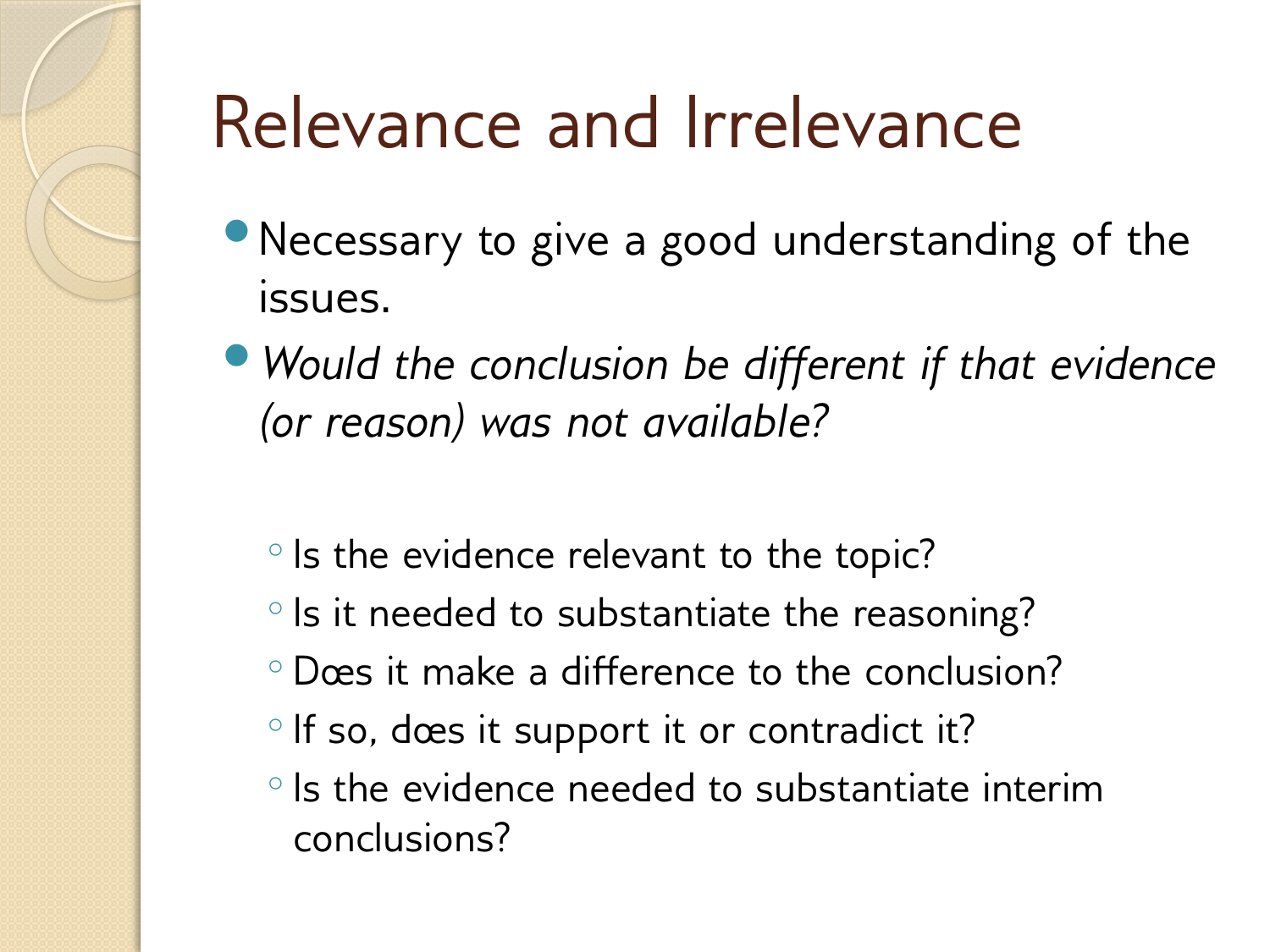

# Relevance and Irrelevance
Necessary to give a good understanding of the issues.
Would the conclusion be different if that evidence (or reason) was not available?

Is the evidence relevant to the topic?
Is it needed to substantiate the reasoning?
Does it make a difference to the conclusion?
If so, does it support it or contradict it?
Is the evidence needed to substantiate interim conclusions?